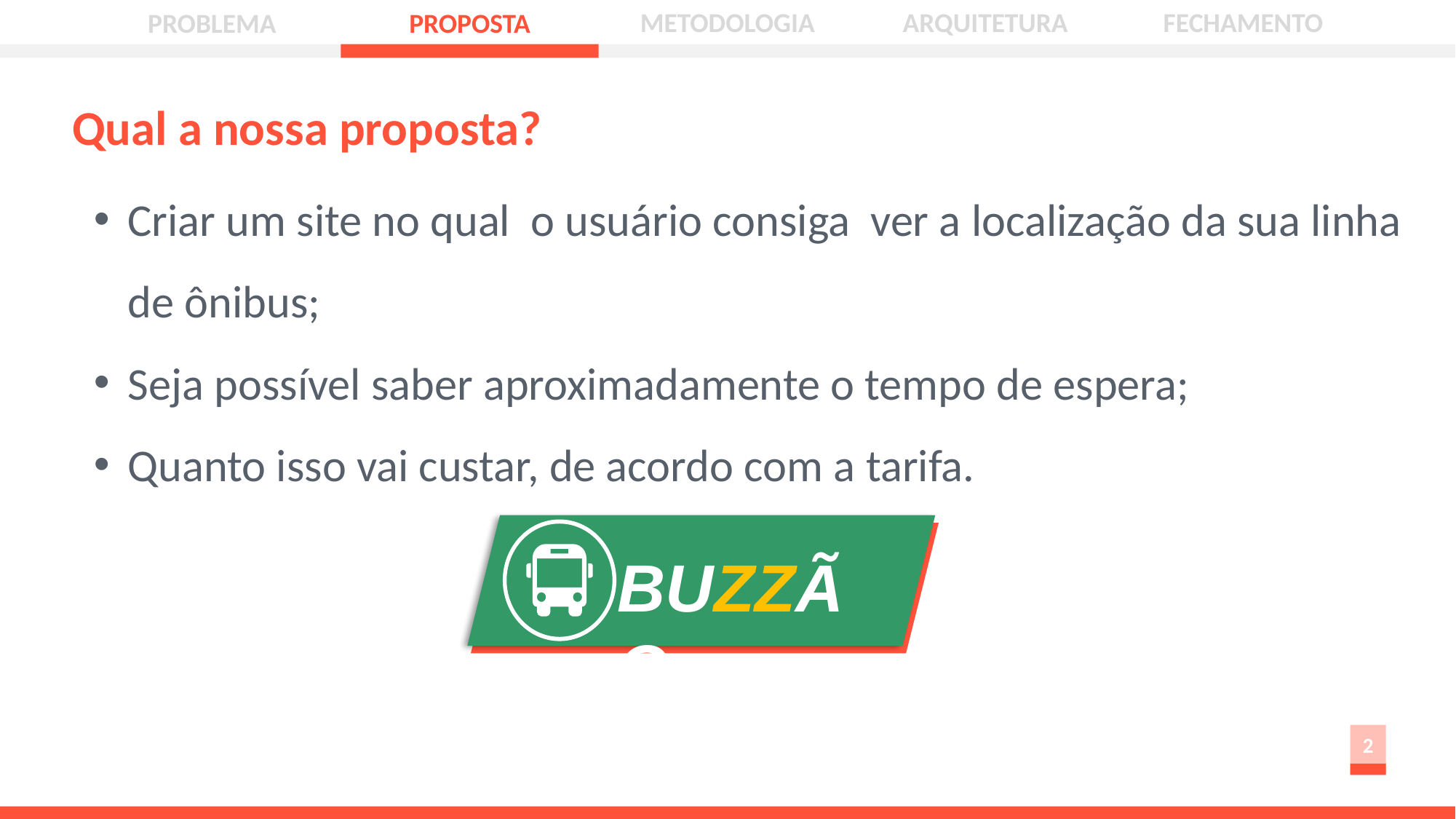

METODOLOGIA
ARQUITETURA
FECHAMENTO
PROBLEMA
PROPOSTA

Qual a nossa proposta?
Criar um site no qual  o usuário consiga  ver a localização da sua linha de ônibus;
Seja possível saber aproximadamente o tempo de espera;
Quanto isso vai custar, de acordo com a tarifa.

BUZZÃO

2